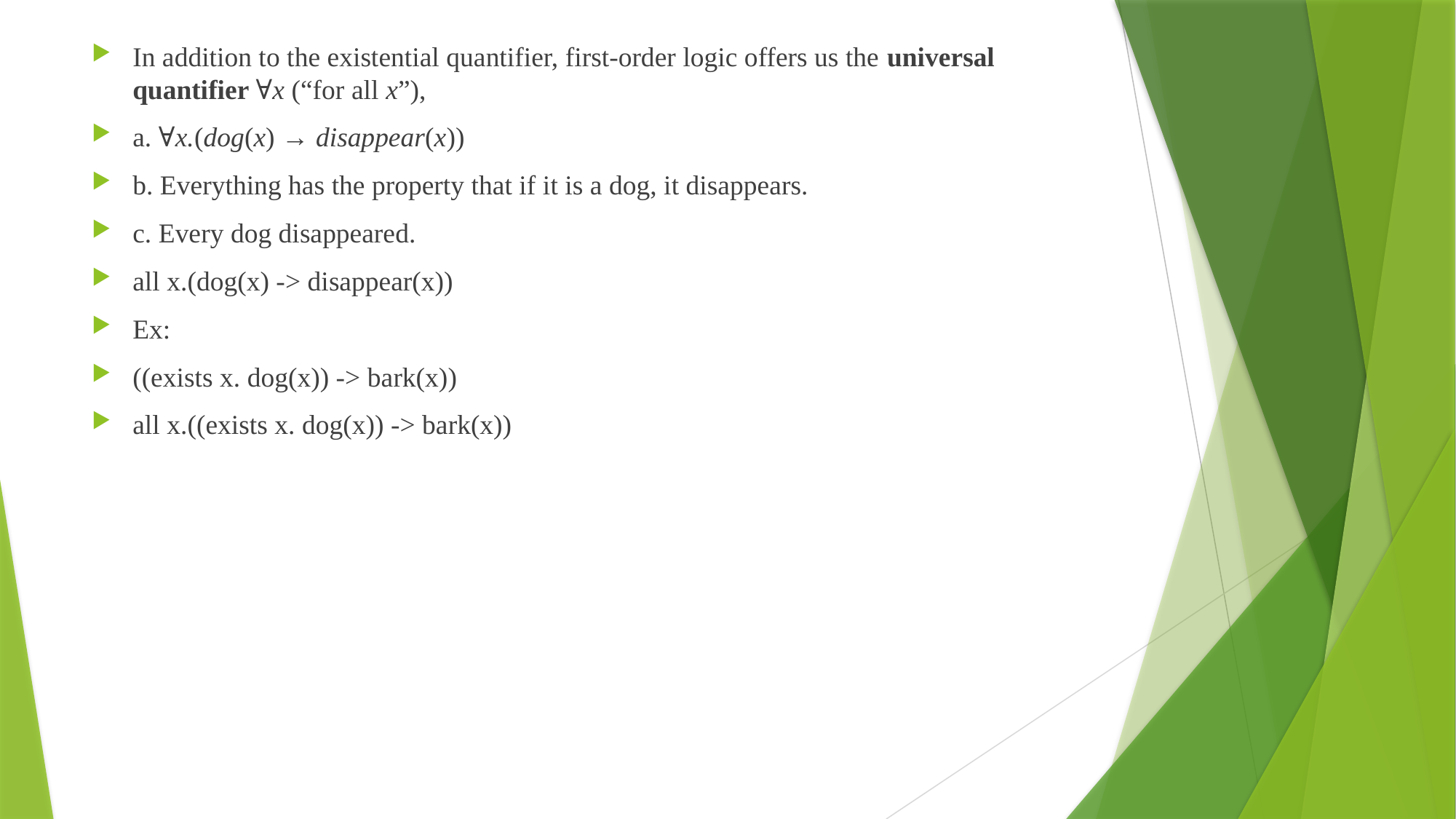

In addition to the existential quantifier, first-order logic offers us the universal quantifier ∀x (“for all x”),
a. ∀x.(dog(x) → disappear(x))
b. Everything has the property that if it is a dog, it disappears.
c. Every dog disappeared.
all x.(dog(x) -> disappear(x))
Ex:
((exists x. dog(x)) -> bark(x))
all x.((exists x. dog(x)) -> bark(x))